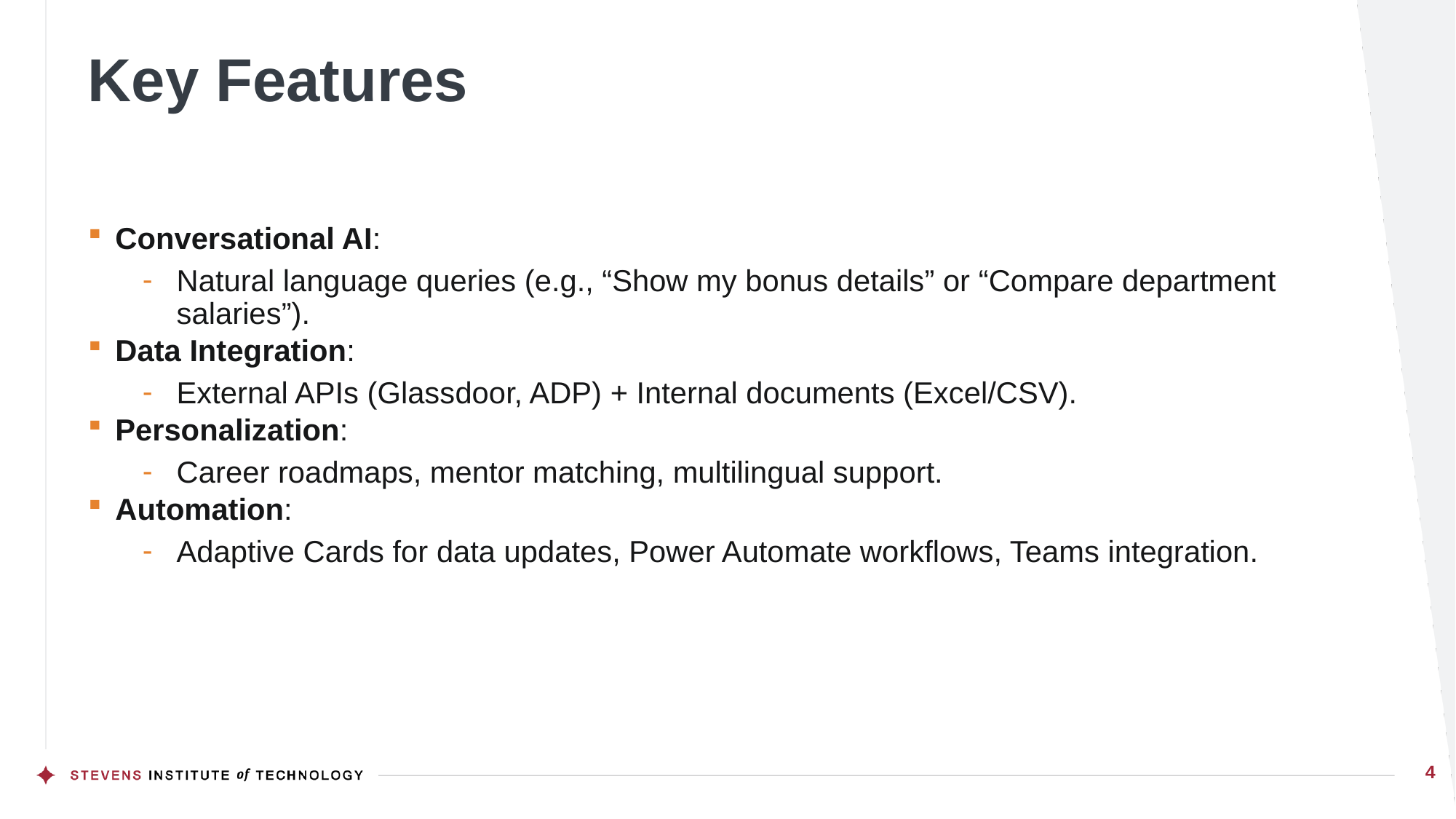

# Key Features
Conversational AI:
Natural language queries (e.g., “Show my bonus details” or “Compare department salaries”).
Data Integration:
External APIs (Glassdoor, ADP) + Internal documents (Excel/CSV).
Personalization:
Career roadmaps, mentor matching, multilingual support.
Automation:
Adaptive Cards for data updates, Power Automate workflows, Teams integration.

4